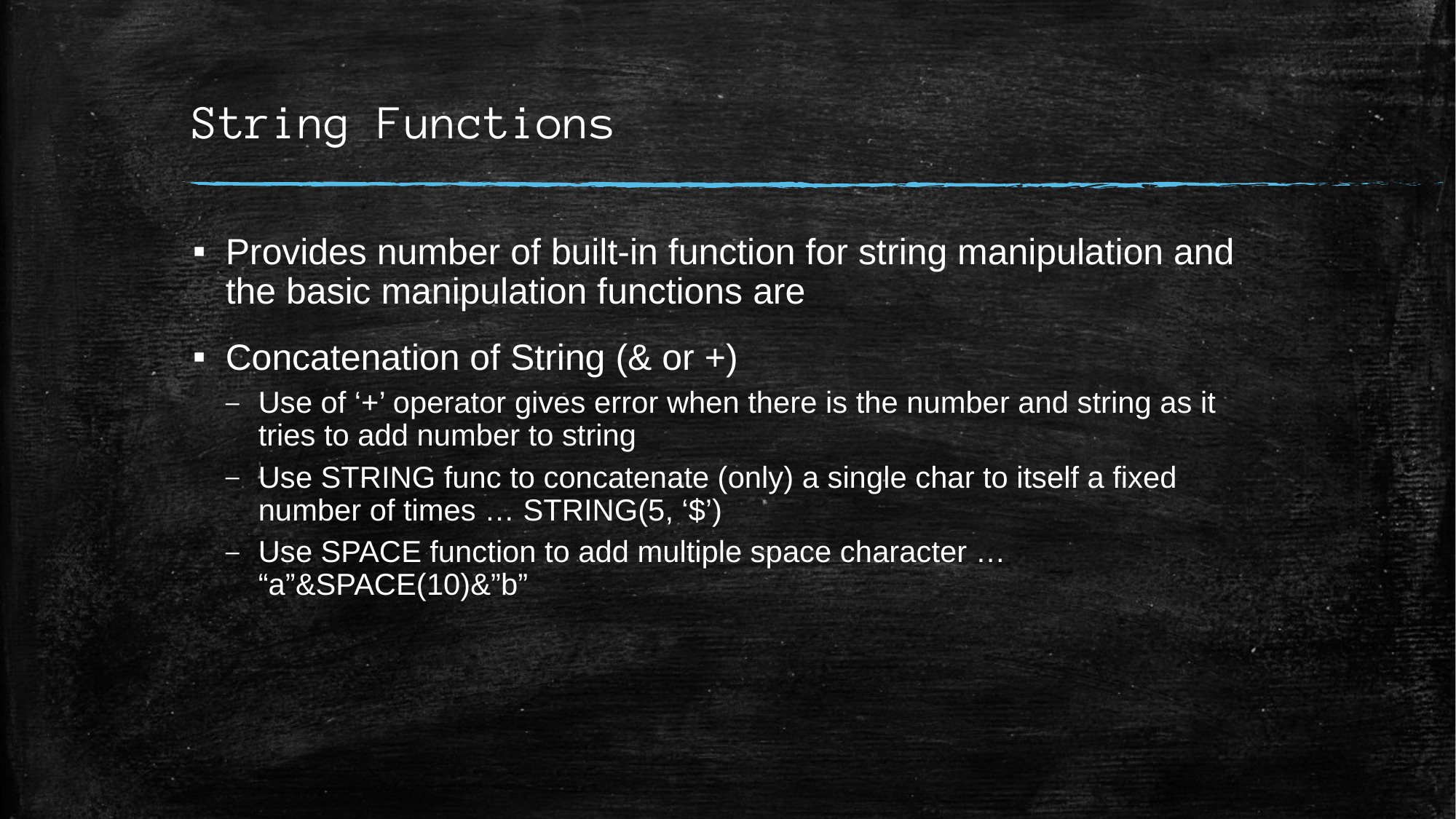

# String Functions
Provides number of built-in function for string manipulation and the basic manipulation functions are
Concatenation of String (& or +)
Use of ‘+’ operator gives error when there is the number and string as it tries to add number to string
Use STRING func to concatenate (only) a single char to itself a fixed number of times … STRING(5, ‘$’)
Use SPACE function to add multiple space character … “a”&SPACE(10)&”b”